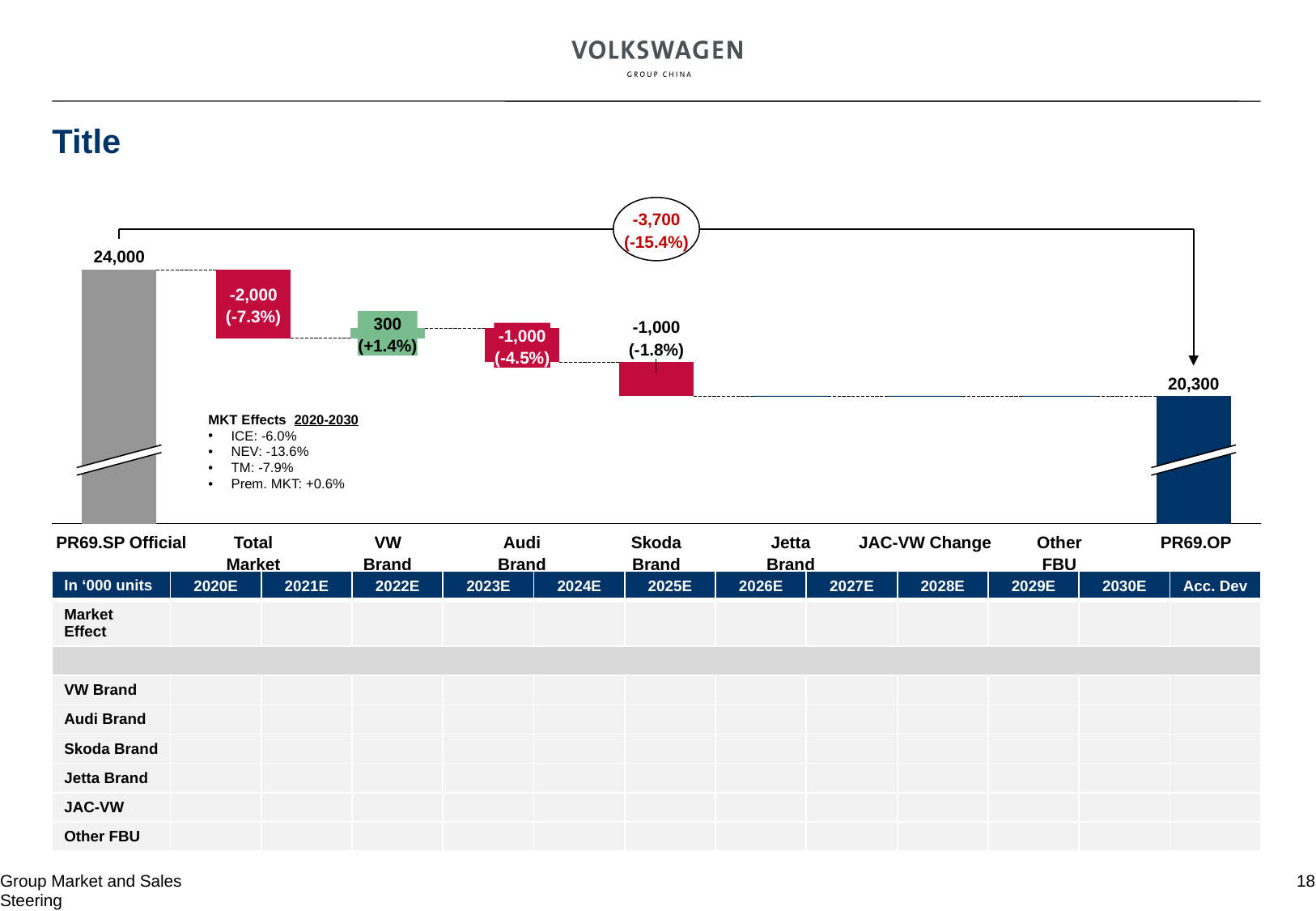

# Title
-3,700
(-15.4%)
24,000

### Chart

| Category |  |  |
|---|---|---|
-2,000
(-7.3%)
300
(+1.4%)
-1,000
(-1.8%)
-1,000
(-4.5%)
20,300

MKT Effects  2020-2030
ICE: -6.0%
NEV: -13.6%
TM: -7.9%
Prem. MKT: +0.6%

 PR69.SP Official
Total Market effect
VW Brand Change
Audi Brand Change
Skoda Brand Change
Jetta Brand Change
JAC-VW Change
Other FBU Change
 PR69.OP
| In ‘000 units | 2020E | 2021E | 2022E | 2023E | 2024E | 2025E | 2026E | 2027E | 2028E | 2029E | 2030E | Acc. Dev |
| --- | --- | --- | --- | --- | --- | --- | --- | --- | --- | --- | --- | --- |
| Market Effect |  |  |  |  |  |  |  |  |  |  |  |  |
|  |  |  |  |  |  |  |  |  |  |  |  |  |
| VW Brand |  |  |  |  |  |  |  |  |  |  |  |  |
| Audi Brand |  |  |  |  |  |  |  |  |  |  |  |  |
| Skoda Brand |  |  |  |  |  |  |  |  |  |  |  |  |
| Jetta Brand |  |  |  |  |  |  |  |  |  |  |  |  |
| JAC-VW |  |  |  |  |  |  |  |  |  |  |  |  |
| Other FBU |  |  |  |  |  |  |  |  |  |  |  |  |
Group Market and Sales Steering
18